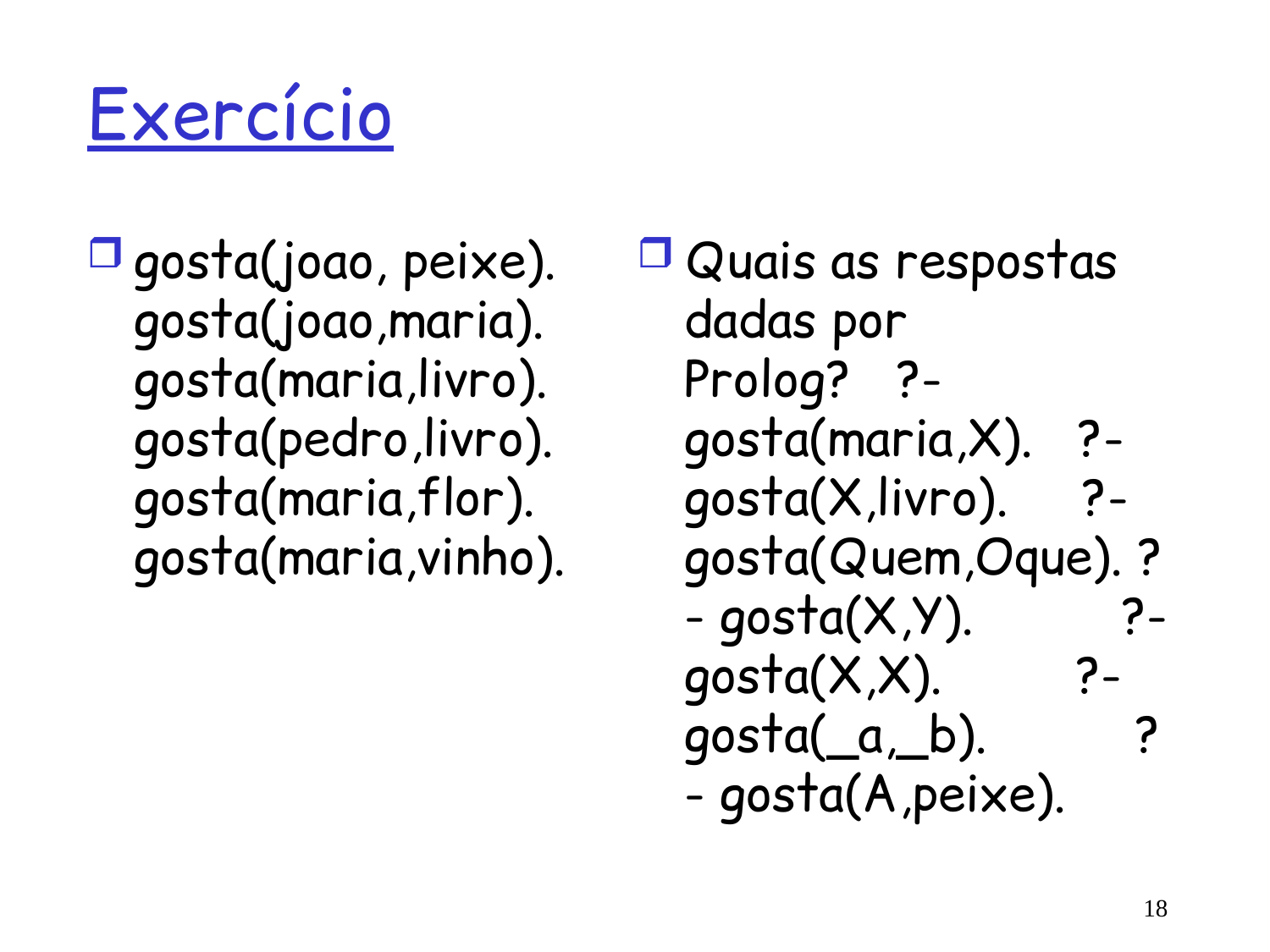

# Exercício
gosta(joao, peixe). gosta(joao,maria). gosta(maria,livro). gosta(pedro,livro). gosta(maria,flor). gosta(maria,vinho).
Quais as respostas dadas por Prolog?   ?- gosta(maria,X).   ?- gosta(X,livro).     ?-gosta(Quem,Oque). ?- gosta(X,Y).          ?- gosta(X,X).         ?- gosta(_a,_b).          ?- gosta(A,peixe).